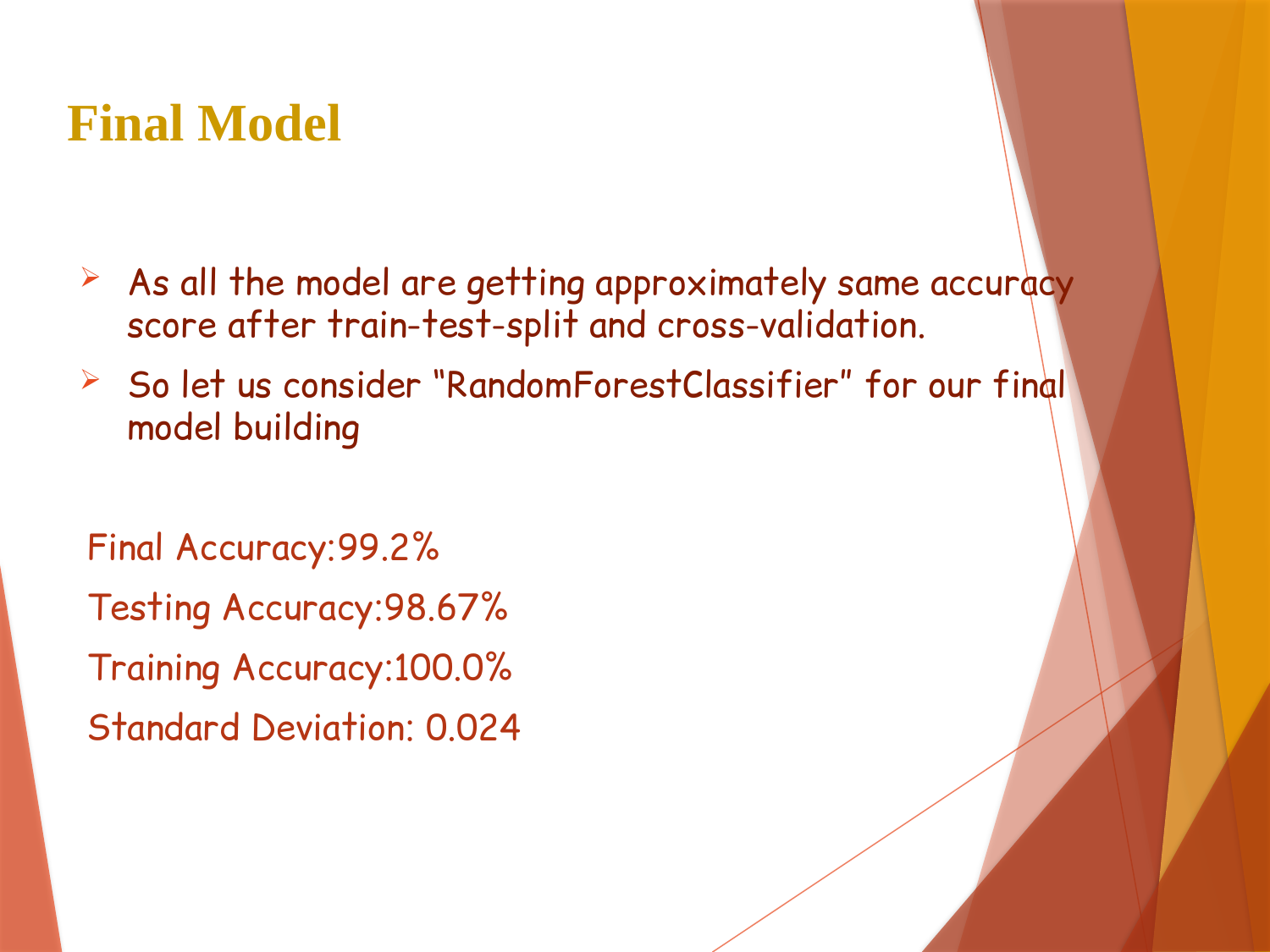

# Final Model
As all the model are getting approximately same accuracy score after train-test-split and cross-validation.
So let us consider “RandomForestClassifier” for our final model building

Final Accuracy:99.2%
Testing Accuracy:98.67%
Training Accuracy:100.0%
Standard Deviation: 0.024